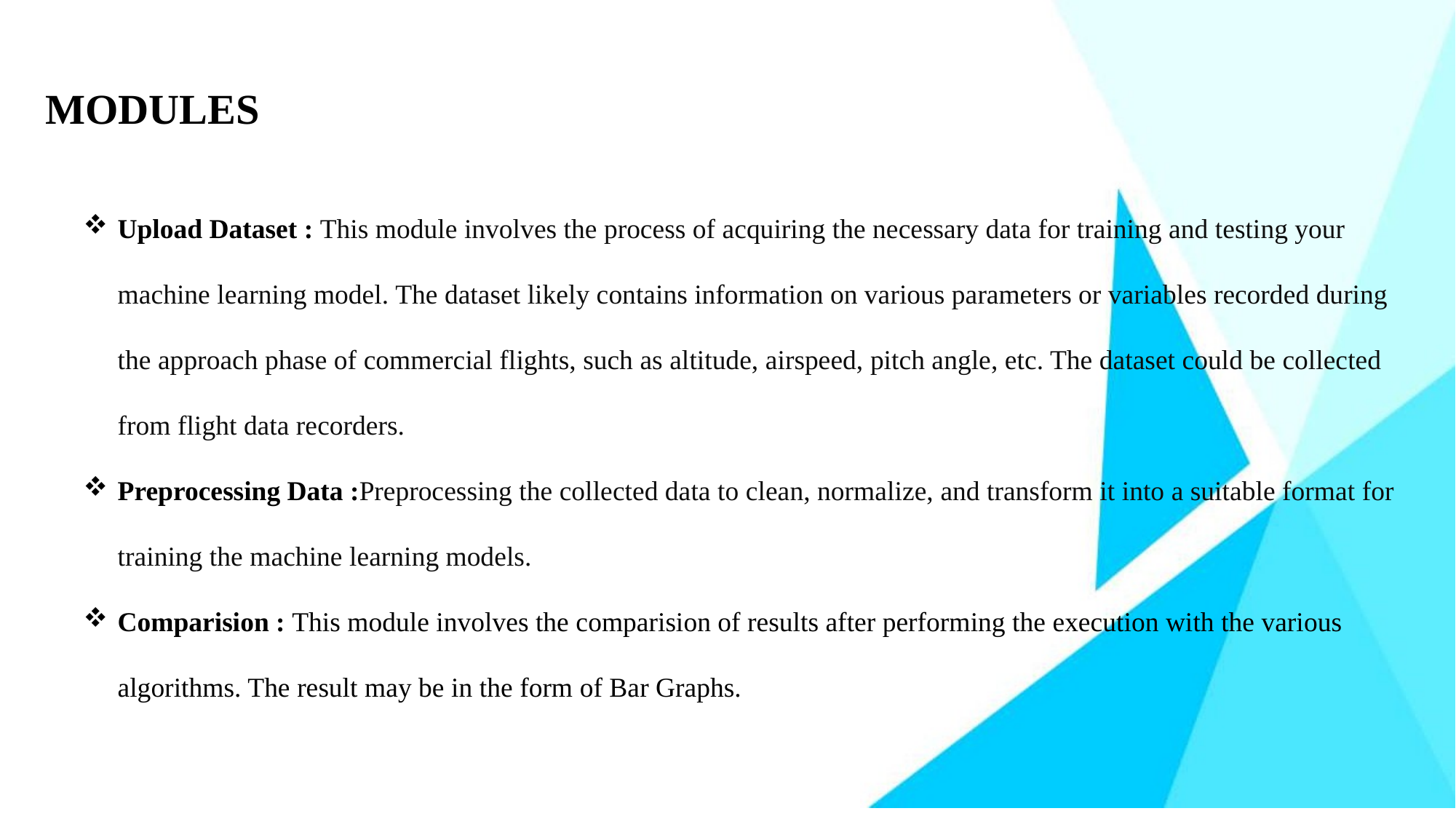

# MODULES
Upload Dataset : This module involves the process of acquiring the necessary data for training and testing your machine learning model. The dataset likely contains information on various parameters or variables recorded during the approach phase of commercial flights, such as altitude, airspeed, pitch angle, etc. The dataset could be collected from flight data recorders.
Preprocessing Data :Preprocessing the collected data to clean, normalize, and transform it into a suitable format for training the machine learning models.
Comparision : This module involves the comparision of results after performing the execution with the various algorithms. The result may be in the form of Bar Graphs.